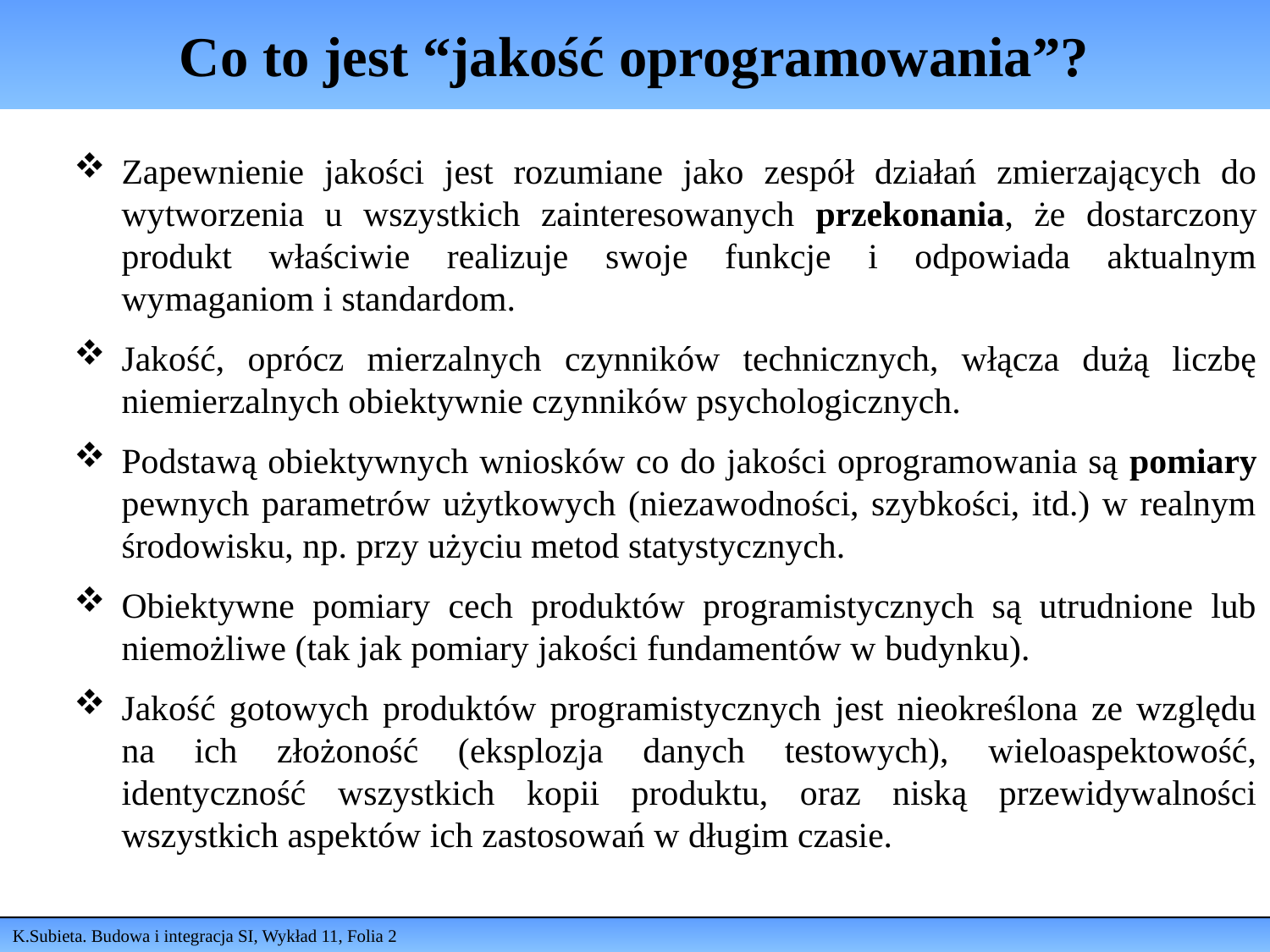

# Co to jest “jakość oprogramowania”?
Zapewnienie jakości jest rozumiane jako zespół działań zmierzających do wytworzenia u wszystkich zainteresowanych przekonania, że dostarczony produkt właściwie realizuje swoje funkcje i odpowiada aktualnym wymaganiom i standardom.
Jakość, oprócz mierzalnych czynników technicznych, włącza dużą liczbę niemierzalnych obiektywnie czynników psychologicznych.
Podstawą obiektywnych wniosków co do jakości oprogramowania są pomiary pewnych parametrów użytkowych (niezawodności, szybkości, itd.) w realnym środowisku, np. przy użyciu metod statystycznych.
Obiektywne pomiary cech produktów programistycznych są utrudnione lub niemożliwe (tak jak pomiary jakości fundamentów w budynku).
Jakość gotowych produktów programistycznych jest nieokreślona ze względu na ich złożoność (eksplozja danych testowych), wieloaspektowość, identyczność wszystkich kopii produktu, oraz niską przewidywalności wszystkich aspektów ich zastosowań w długim czasie.